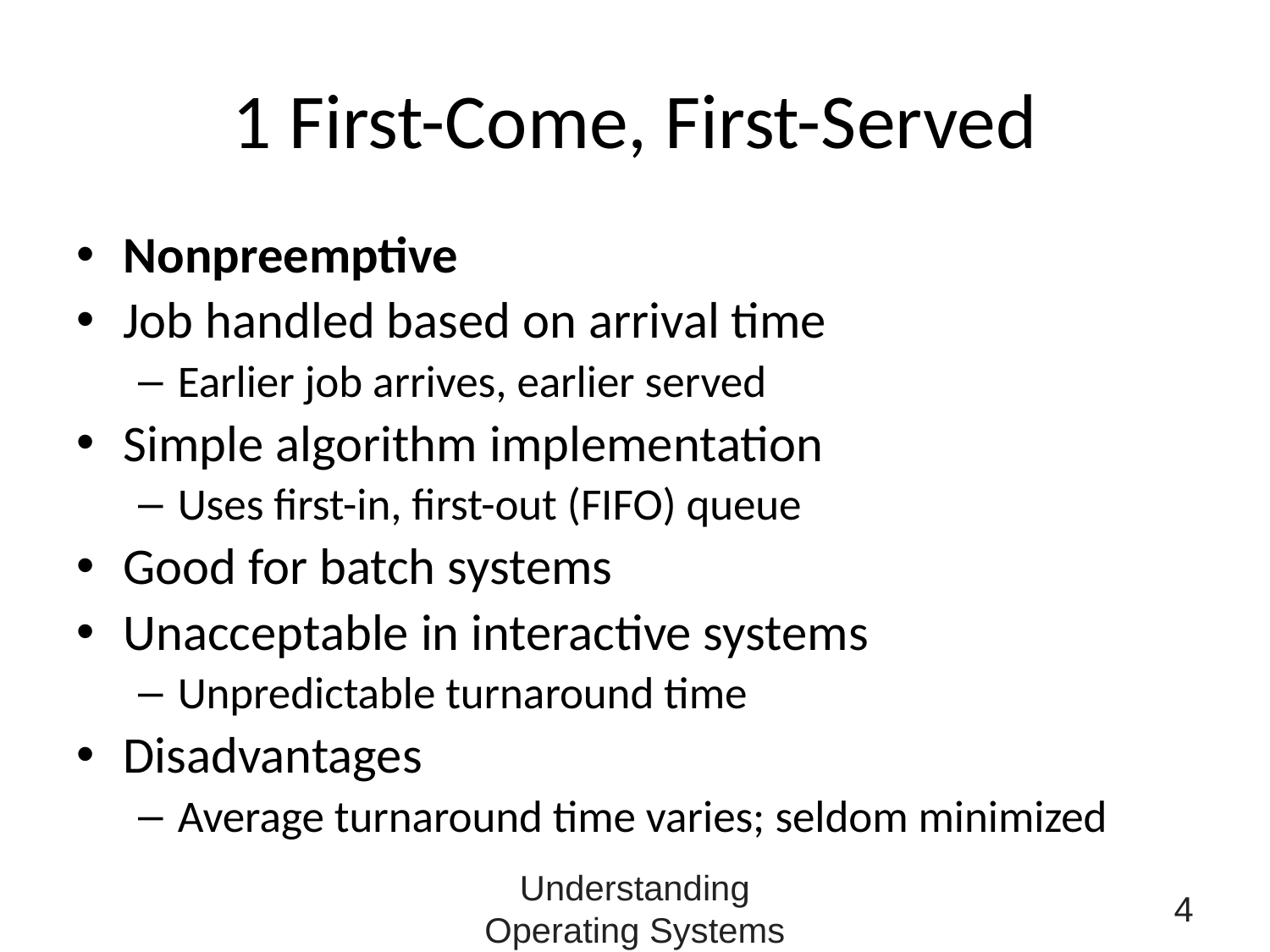

# 1 First-Come, First-Served
Nonpreemptive
Job handled based on arrival time
Earlier job arrives, earlier served
Simple algorithm implementation
Uses first-in, first-out (FIFO) queue
Good for batch systems
Unacceptable in interactive systems
Unpredictable turnaround time
Disadvantages
Average turnaround time varies; seldom minimized
Understanding Operating Systems
4